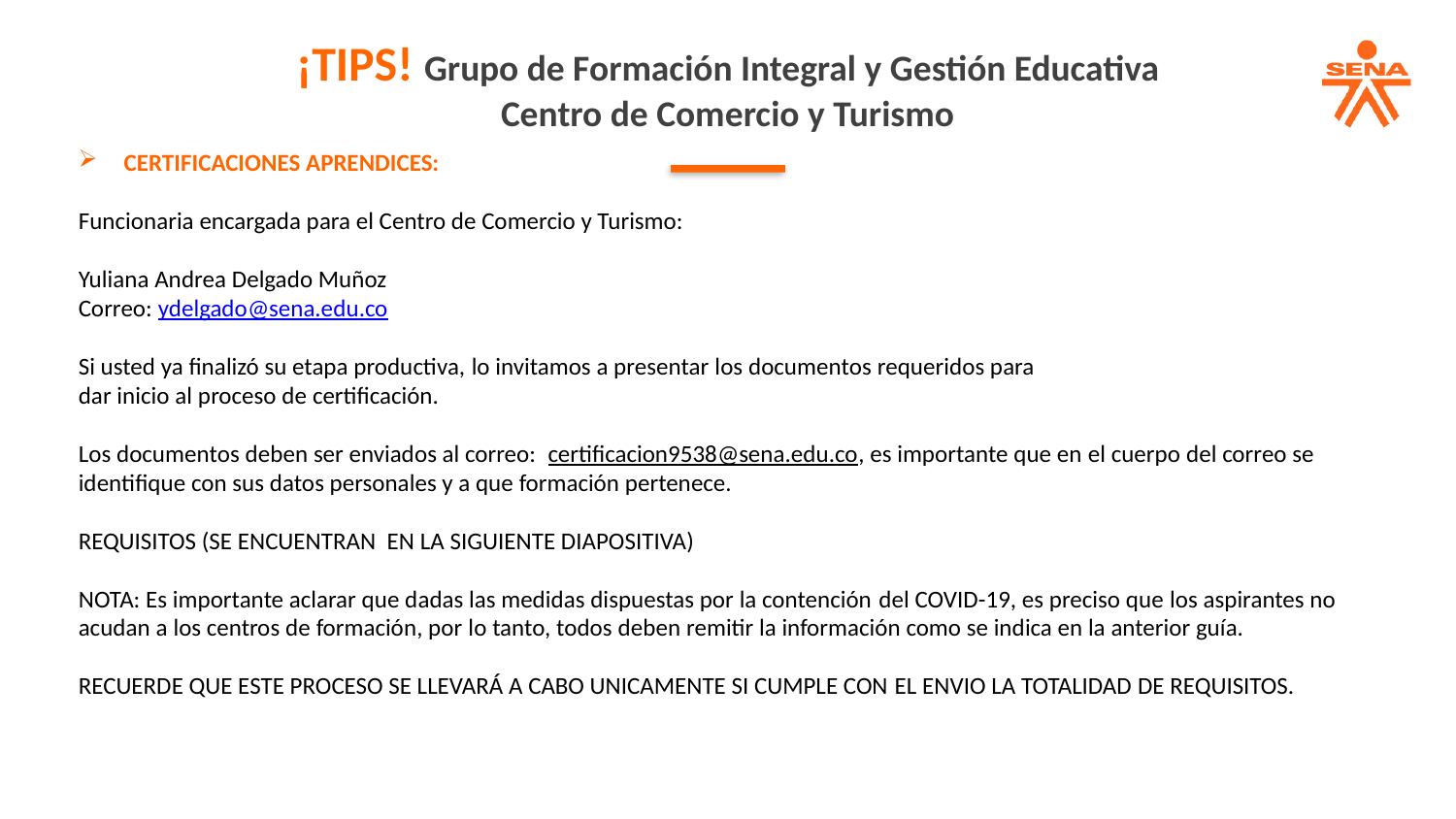

¡TIPS! Grupo de Formación Integral y Gestión Educativa
Centro de Comercio y Turismo

CERTIFICACIONES APRENDICES:

Funcionaria encargada para el Centro de Comercio y Turismo:

Yuliana Andrea Delgado Muñoz
Correo: ydelgado@sena.edu.co

Si usted ya finalizó su etapa productiva, lo invitamos a presentar los documentos requeridos para dar inicio al proceso de certificación.

Los documentos deben ser enviados al correo:  certificacion9538@sena.edu.co, es importante que en el cuerpo del correo se identifique con sus datos personales y a que formación pertenece.

REQUISITOS (SE ENCUENTRAN  EN LA SIGUIENTE DIAPOSITIVA)

NOTA: Es importante aclarar que dadas las medidas dispuestas por la contención del COVID-19, es preciso que los aspirantes no acudan a los centros de formación, por lo tanto, todos deben remitir la información como se indica en la anterior guía.

RECUERDE QUE ESTE PROCESO SE LLEVARÁ A CABO UNICAMENTE SI CUMPLE CON EL ENVIO LA TOTALIDAD DE REQUISITOS.